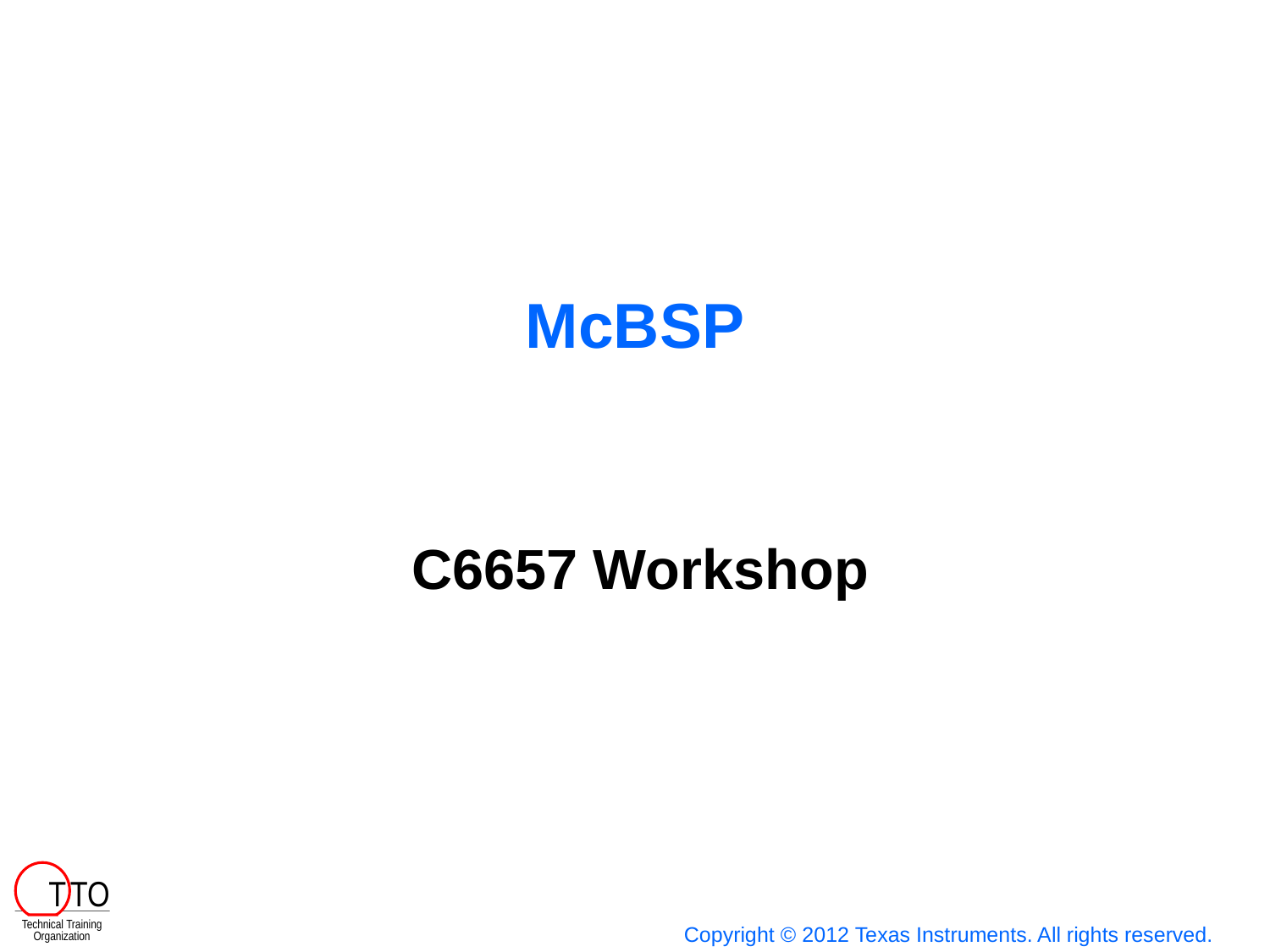

# McBSP
C6657 Workshop

Technical Training
Organization

T TO
Copyright © 2012 Texas Instruments. All rights reserved.